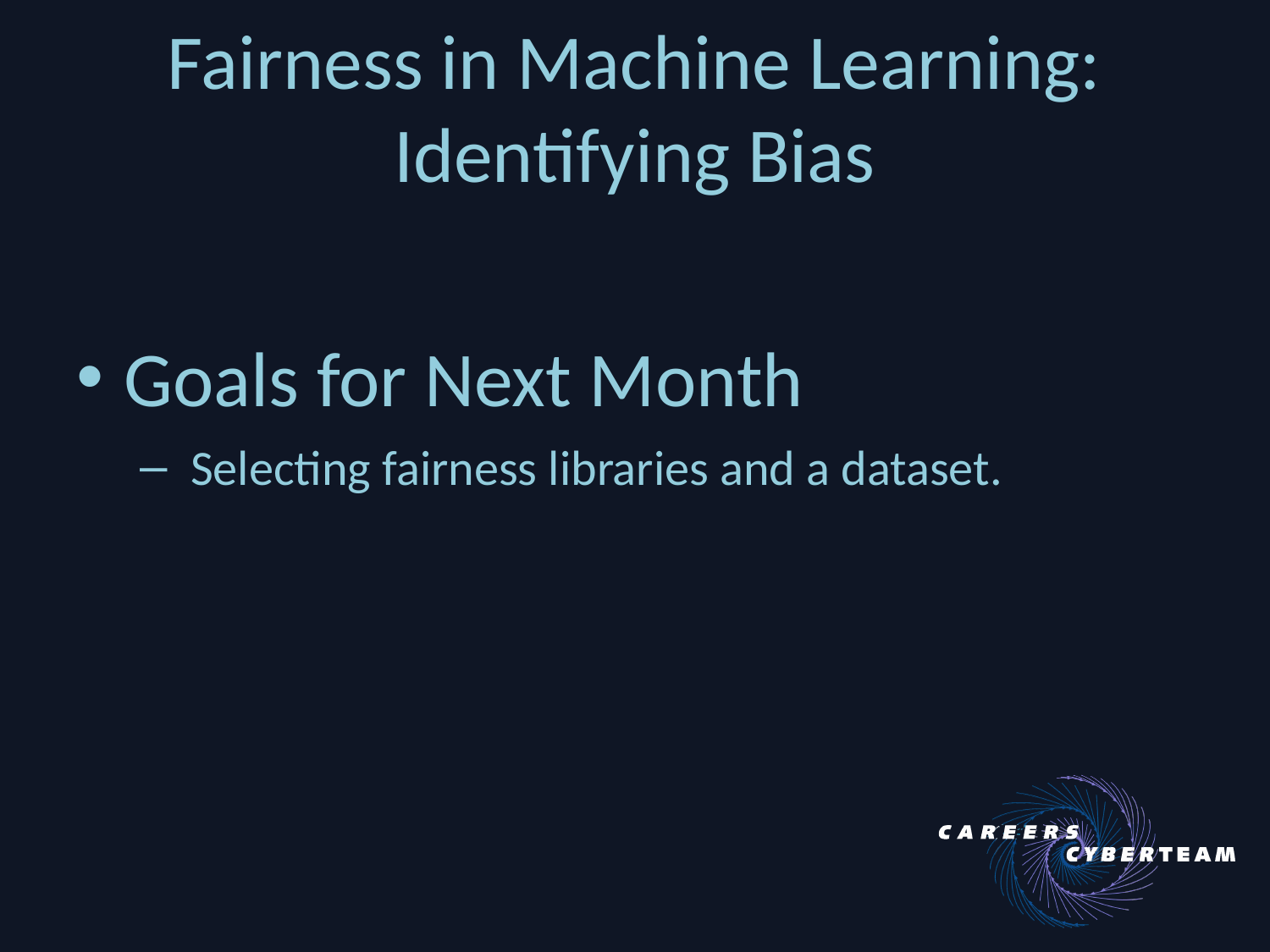

# Fairness in Machine Learning: Identifying Bias
Goals for Next Month
 Selecting fairness libraries and a dataset.